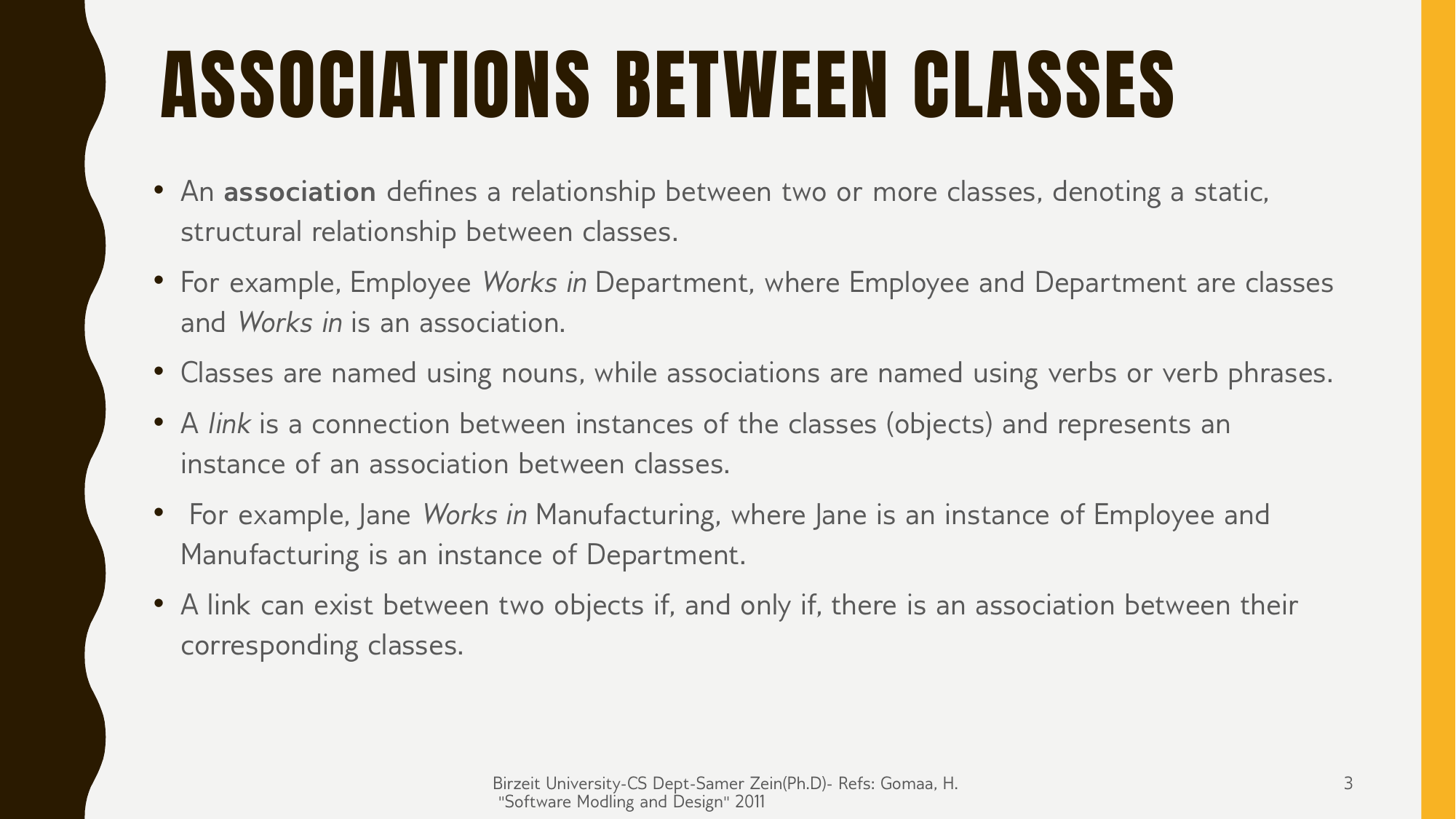

# Associations between classes
An association defines a relationship between two or more classes, denoting a static, structural relationship between classes.
For example, Employee Works in Department, where Employee and Department are classes and Works in is an association.
Classes are named using nouns, while associations are named using verbs or verb phrases.
A link is a connection between instances of the classes (objects) and represents an instance of an association between classes.
 For example, Jane Works in Manufacturing, where Jane is an instance of Employee and Manufacturing is an instance of Department.
A link can exist between two objects if, and only if, there is an association between their corresponding classes.
Birzeit University-CS Dept-Samer Zein(Ph.D)- Refs: Gomaa, H. "Software Modling and Design" 2011
3